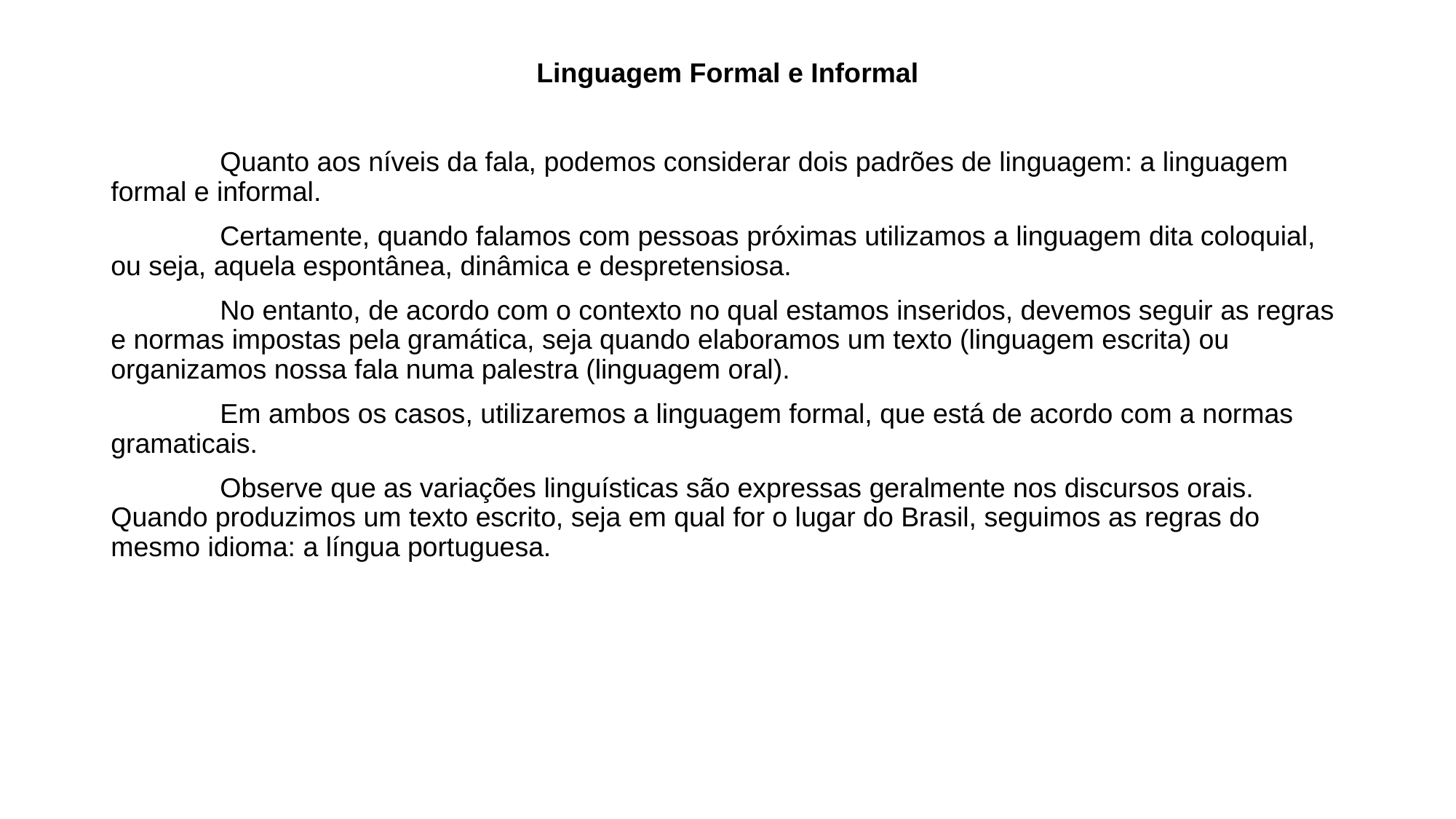

Linguagem Formal e Informal

	Quanto aos níveis da fala, podemos considerar dois padrões de linguagem: a linguagem formal e informal.
	Certamente, quando falamos com pessoas próximas utilizamos a linguagem dita coloquial, ou seja, aquela espontânea, dinâmica e despretensiosa.
	No entanto, de acordo com o contexto no qual estamos inseridos, devemos seguir as regras e normas impostas pela gramática, seja quando elaboramos um texto (linguagem escrita) ou organizamos nossa fala numa palestra (linguagem oral).
	Em ambos os casos, utilizaremos a linguagem formal, que está de acordo com a normas gramaticais.
	Observe que as variações linguísticas são expressas geralmente nos discursos orais. Quando produzimos um texto escrito, seja em qual for o lugar do Brasil, seguimos as regras do mesmo idioma: a língua portuguesa.